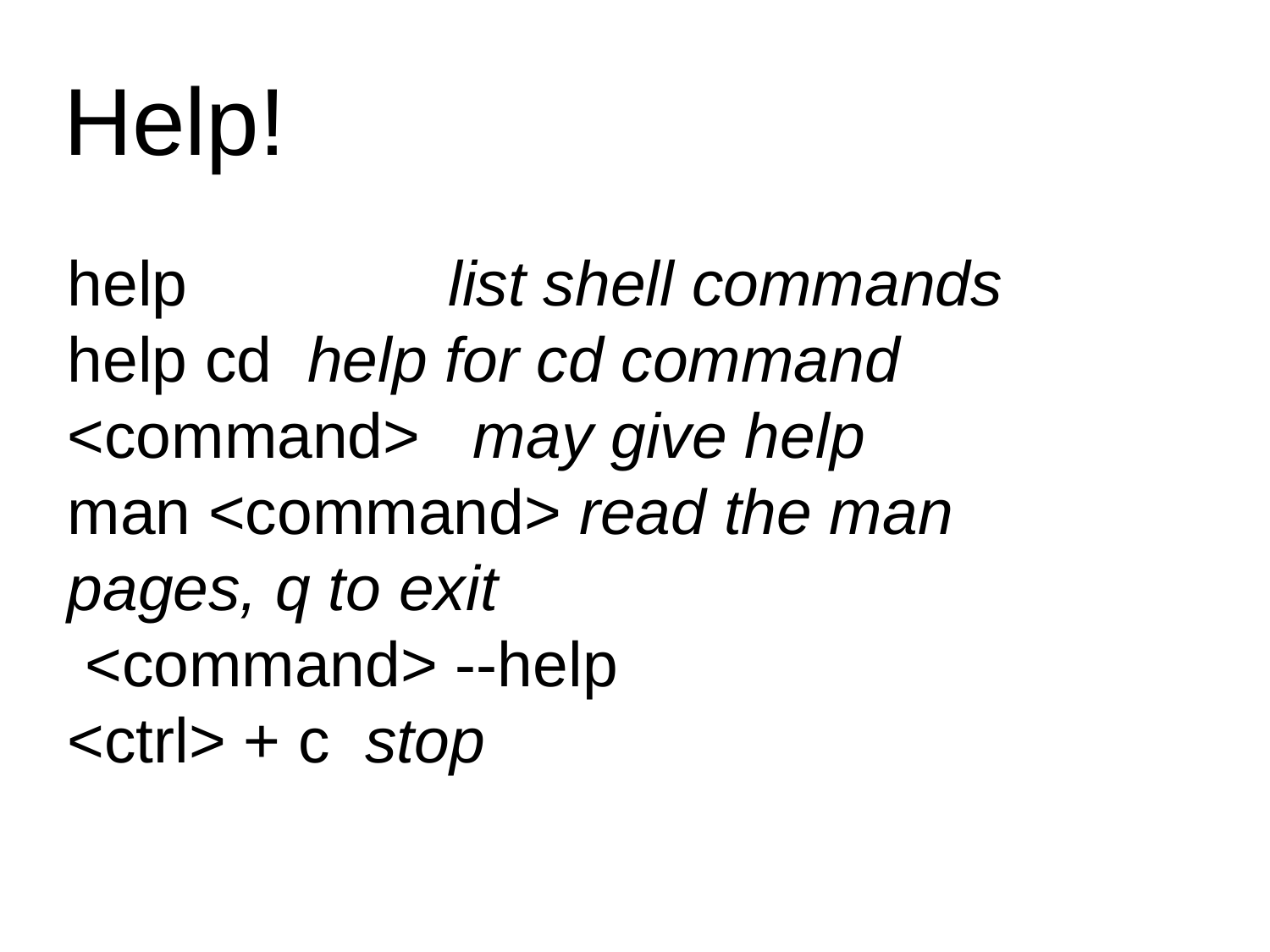

Help!
help		 	list shell commands
help cd  help for cd command
<command>   may give help
man <command> read the man pages, q to exit
 <command> --help
<ctrl> + c  stop